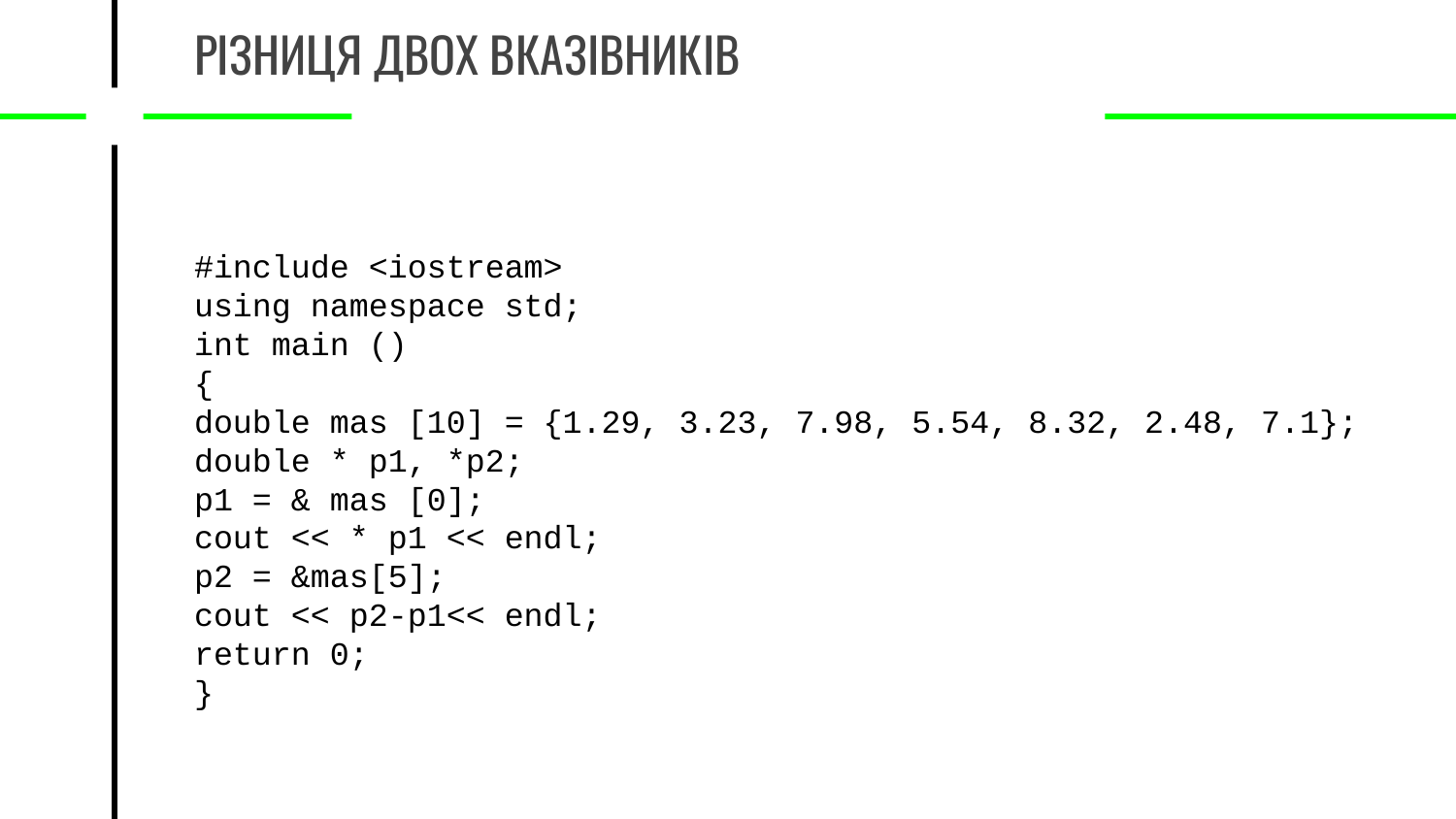

# РІЗНИЦЯ ДВОХ ВКАЗІВНИКІВ
#include <iostream>
using namespace std;
int main ()
{
double mas [10] = {1.29, 3.23, 7.98, 5.54, 8.32, 2.48, 7.1};
double * p1, *p2;
p1 = & mas [0];
cout << * p1 << endl;
p2 = &mas[5];
cout << p2-p1<< endl;
return 0;
}